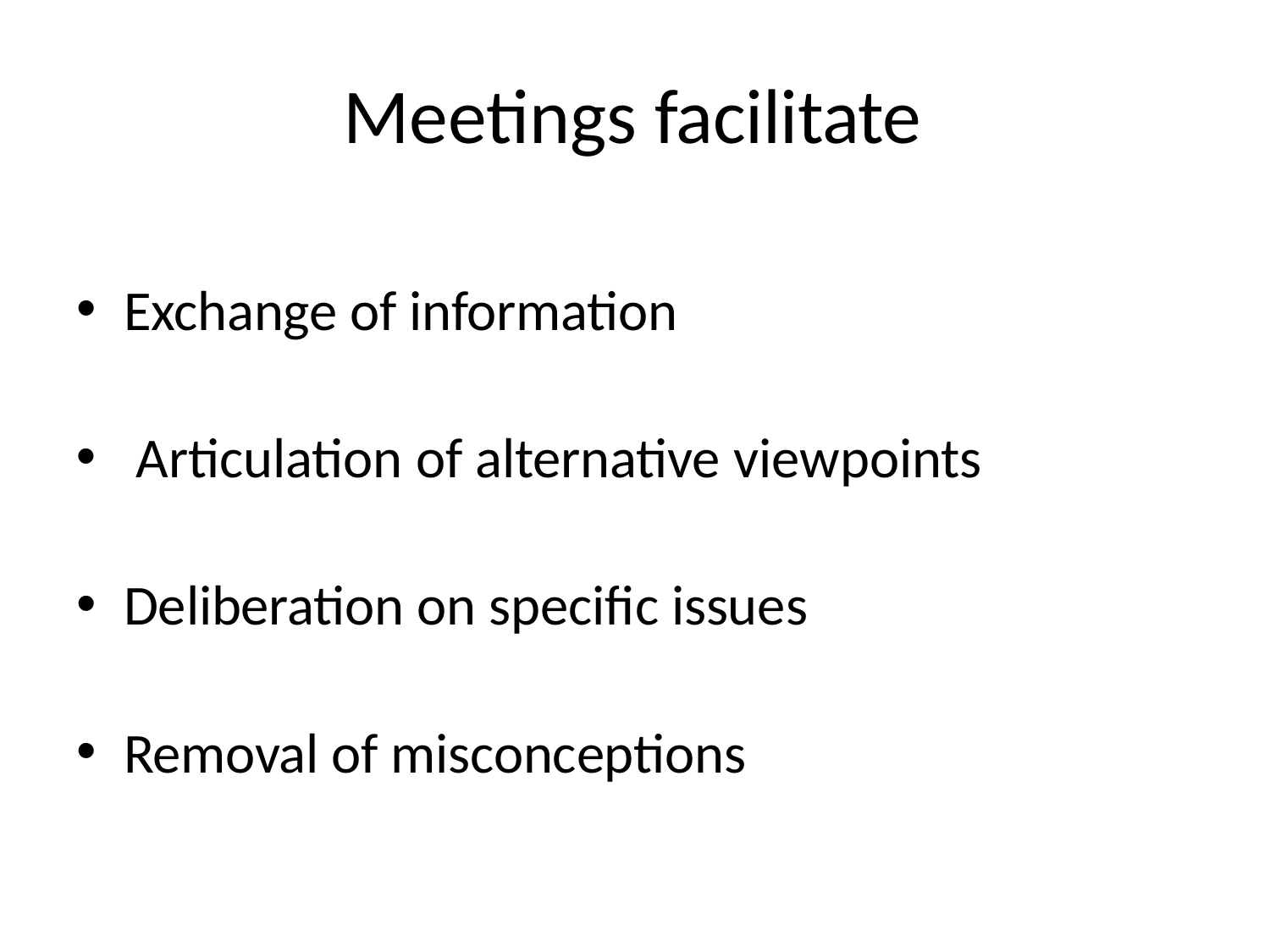

# Meetings facilitate
Exchange of information

Articulation of alternative viewpoints

Deliberation on specific issues

Removal of misconceptions